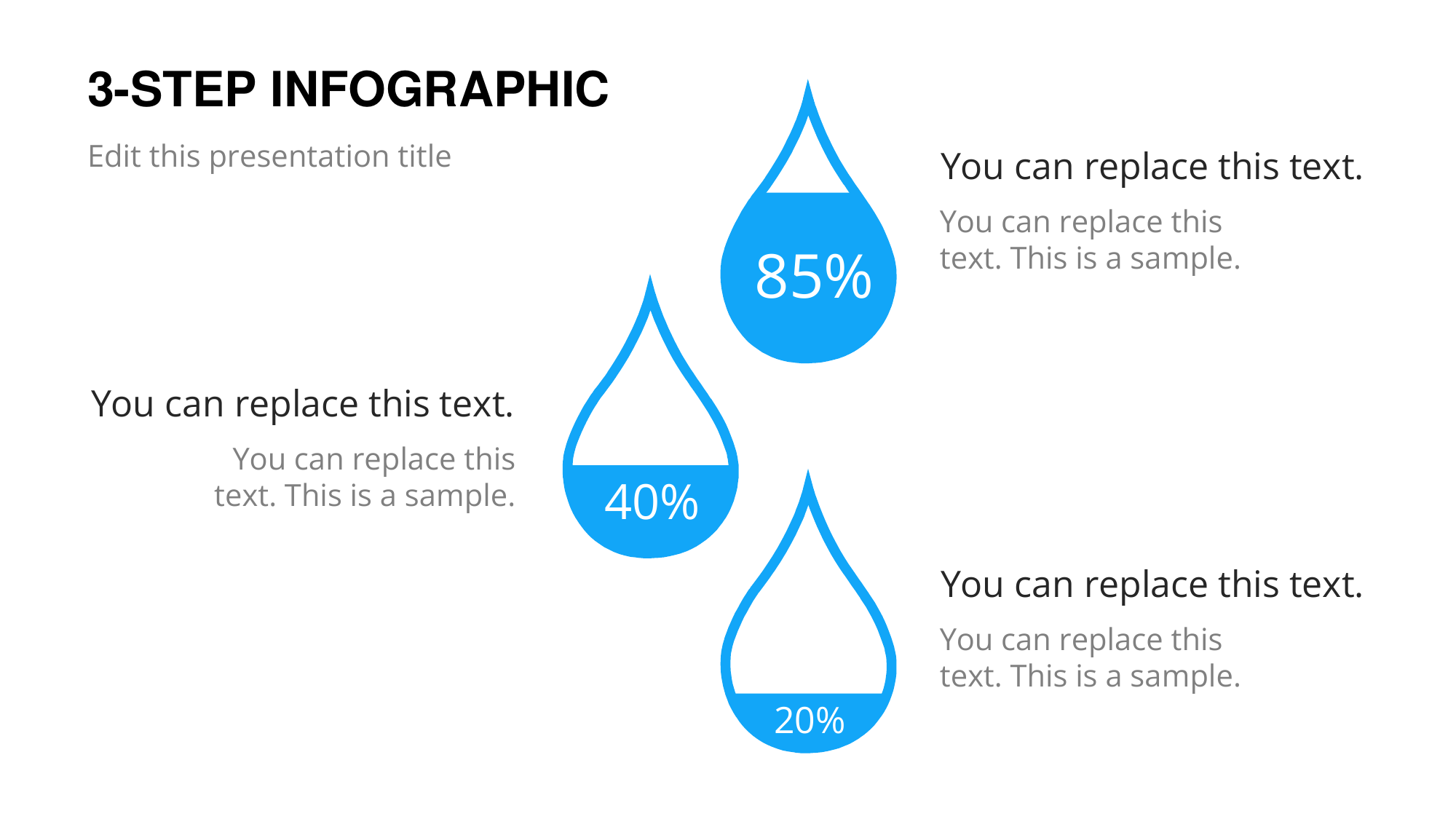

# 3-STEP INFOGRAPHIC

Edit this presentation title
You can replace this text.
You can replace this text. This is a sample.
85%

You can replace this text.
You can replace this text. This is a sample.
40%

You can replace this text.
You can replace this text. This is a sample.
20%